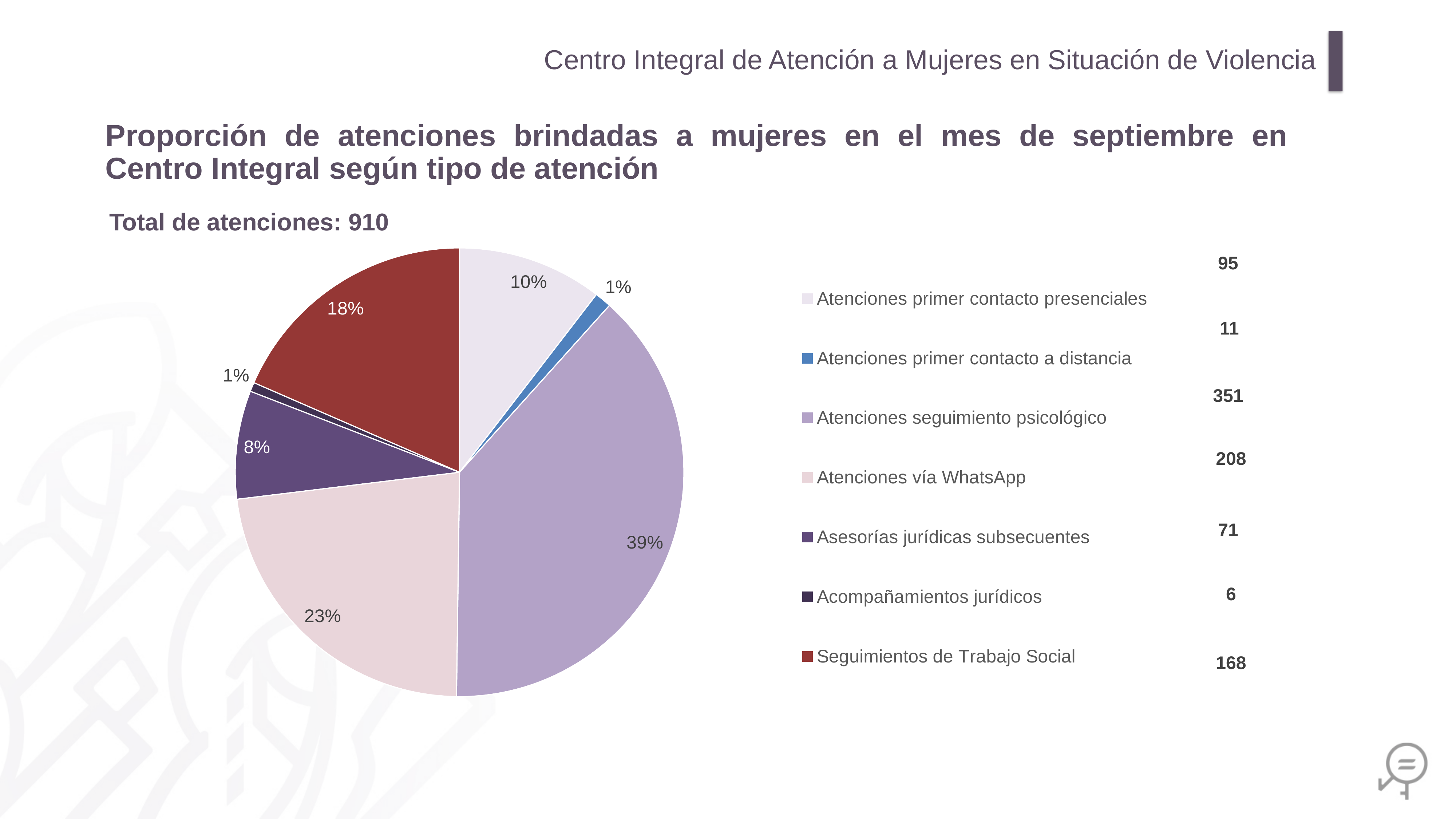

Centro Integral de Atención a Mujeres en Situación de Violencia
Proporción de atenciones brindadas a mujeres en el mes de septiembre en Centro Integral según tipo de atención
Total de atenciones: 910

### Chart

| Category |  |
|---|---|
| Atenciones primer contacto presenciales | 95.0 |
| Atenciones primer contacto a distancia | 11.0 |
| Atenciones seguimiento psicológico | 351.0 |
| Atenciones vía WhatsApp | 208.0 |
| Asesorías jurídicas subsecuentes | 71.0 |
| Acompañamientos jurídicos | 6.0 |
| Seguimientos de Trabajo Social | 168.0 |
95
11
351
208
71
6
168